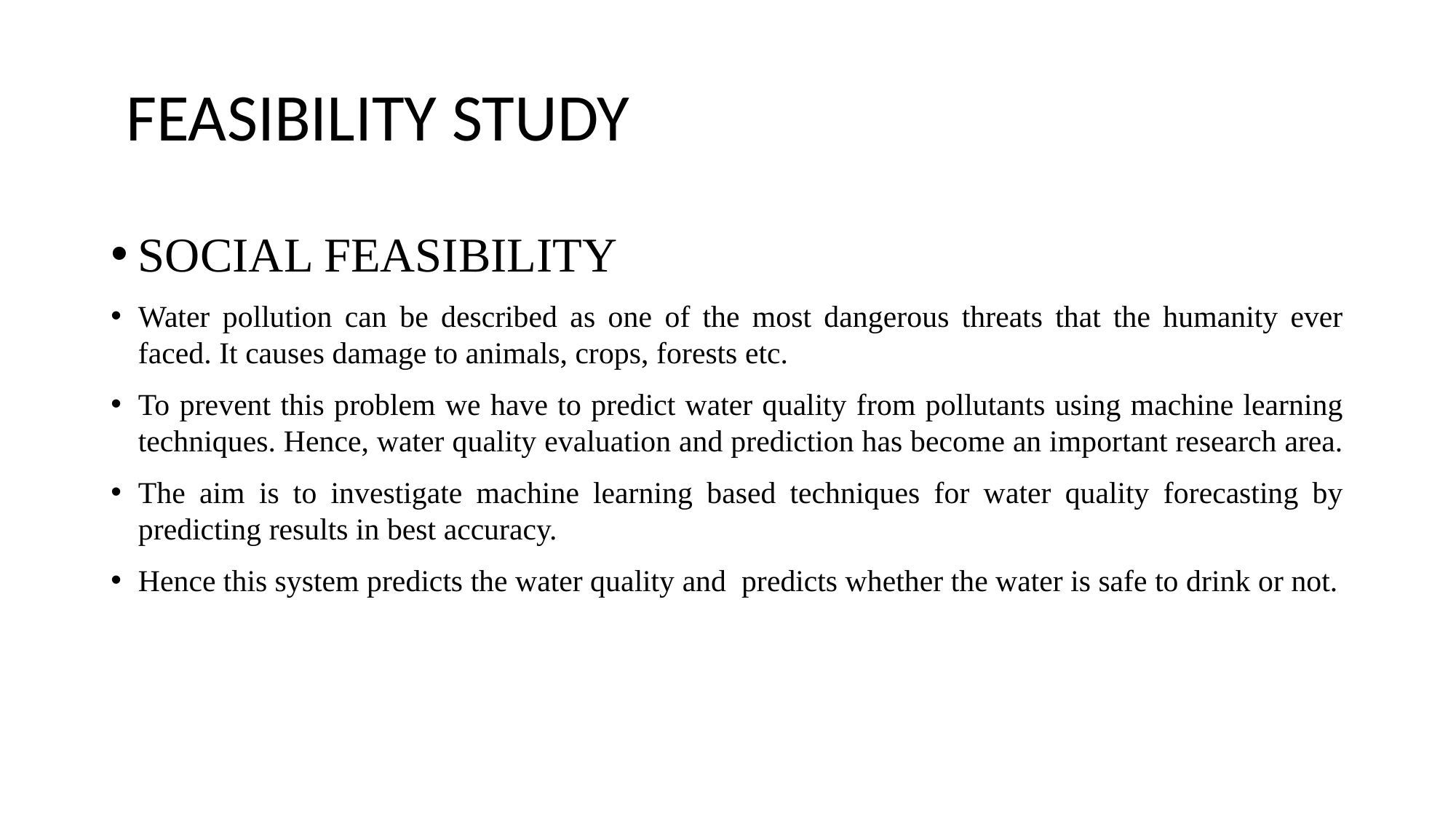

# FEASIBILITY STUDY
SOCIAL FEASIBILITY
Water pollution can be described as one of the most dangerous threats that the humanity ever faced. It causes damage to animals, crops, forests etc.
To prevent this problem we have to predict water quality from pollutants using machine learning techniques. Hence, water quality evaluation and prediction has become an important research area.
The aim is to investigate machine learning based techniques for water quality forecasting by predicting results in best accuracy.
Hence this system predicts the water quality and  predicts whether the water is safe to drink or not.